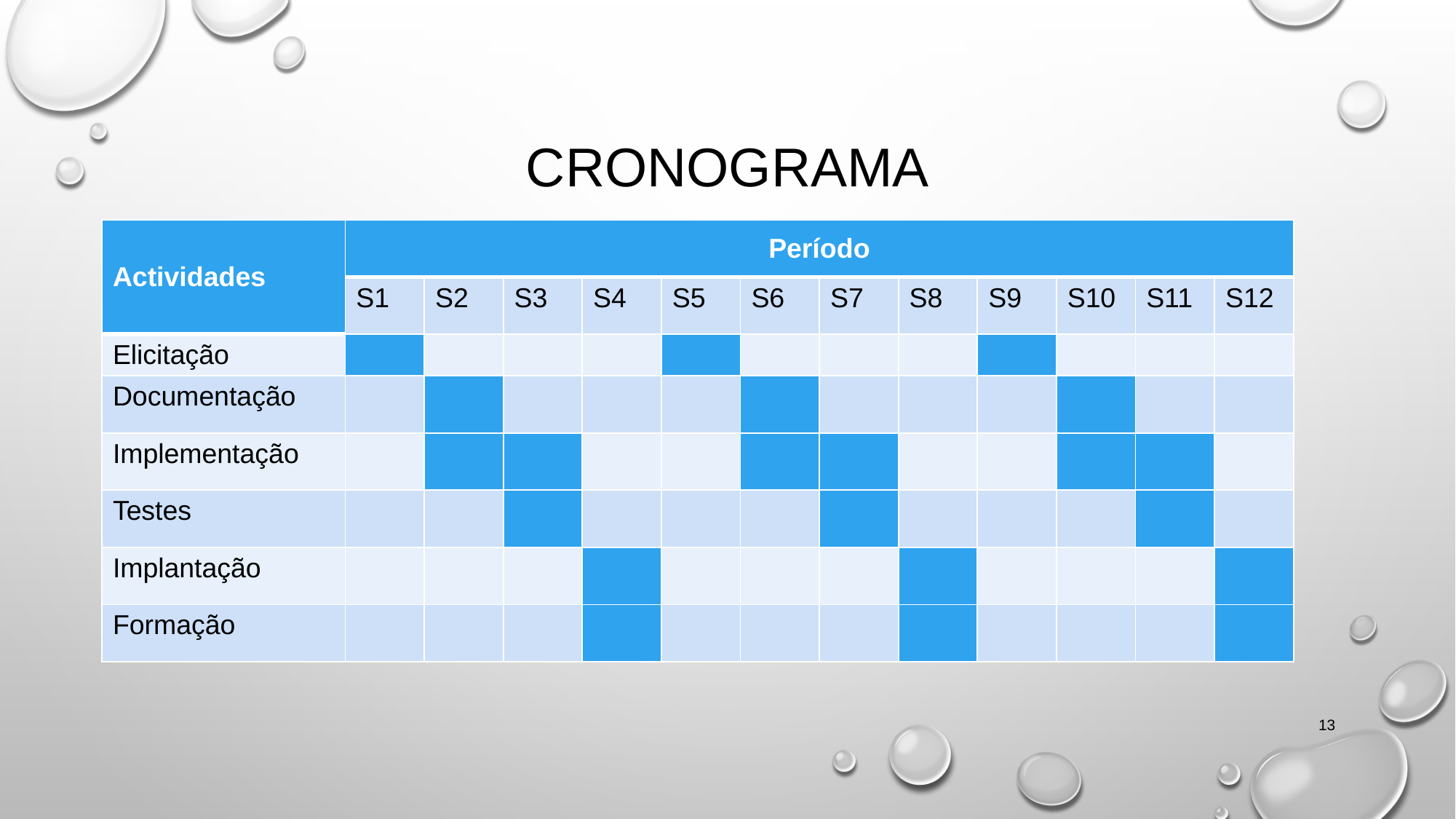

# Cronograma
| Actividades | Período |  |  |  |  |  |  |  |  |  |  |  |
| --- | --- | --- | --- | --- | --- | --- | --- | --- | --- | --- | --- | --- |
|  | S1 | S2 | S3 | S4 | S5 | S6 | S7 | S8 | S9 | S10 | S11 | S12 |
| Elicitação |  |  |  |  |  |  |  |  |  |  |  |  |
| Documentação |  |  |  |  |  |  |  |  |  |  |  |  |
| Implementação |  |  |  |  |  |  |  |  |  |  |  |  |
| Testes |  |  |  |  |  |  |  |  |  |  |  |  |
| Implantação |  |  |  |  |  |  |  |  |  |  |  |  |
| Formação |  |  |  |  |  |  |  |  |  |  |  |  |

13